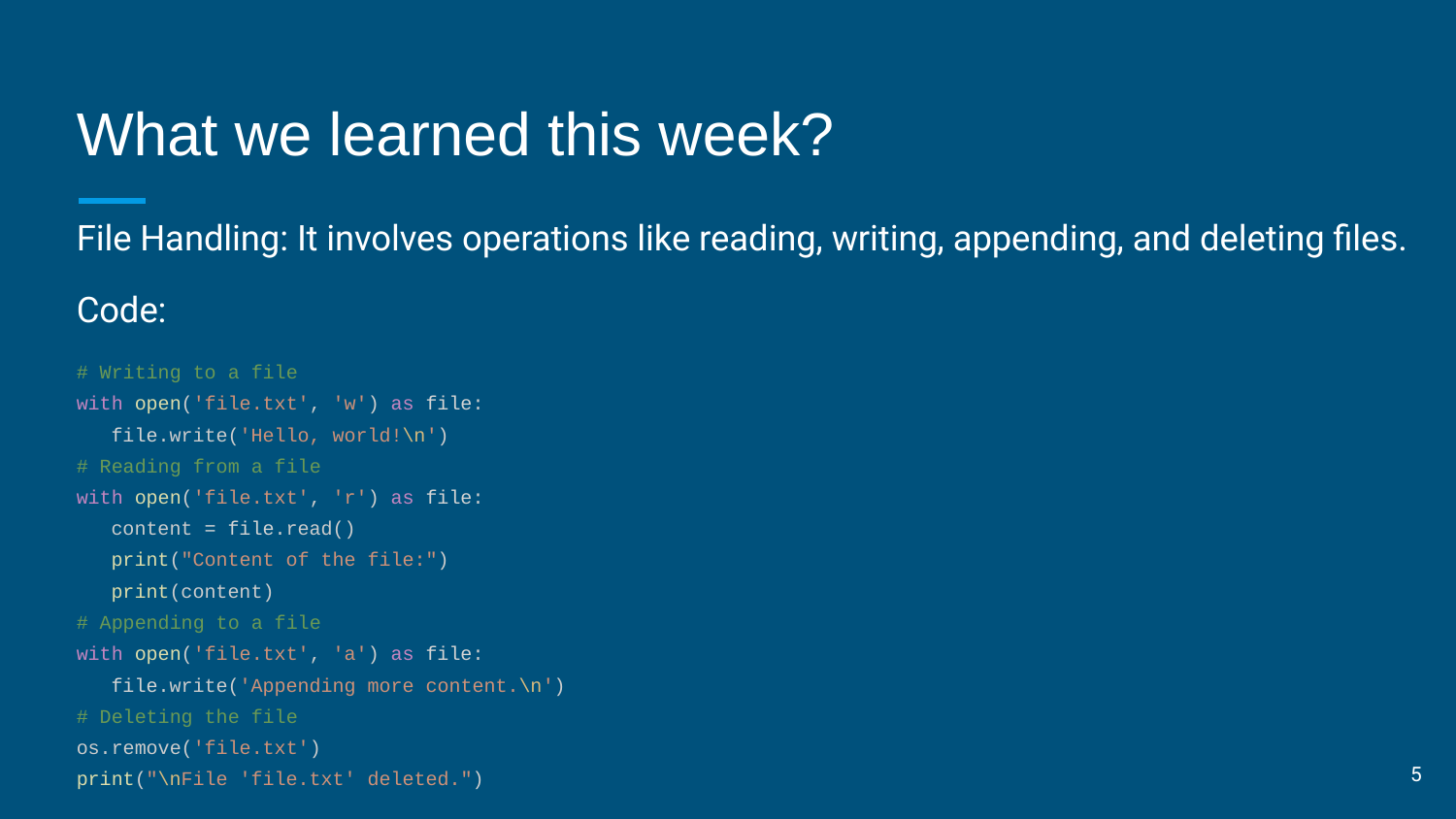

# What we learned this week?

File Handling: It involves operations like reading, writing, appending, and deleting files.
Code:
# Writing to a file
with open('file.txt', 'w') as file:
   file.write('Hello, world!\n')
# Reading from a file
with open('file.txt', 'r') as file:
   content = file.read()
   print("Content of the file:")
   print(content)
# Appending to a file
with open('file.txt', 'a') as file:
   file.write('Appending more content.\n')
# Deleting the file
os.remove('file.txt')
print("\nFile 'file.txt' deleted.")
5